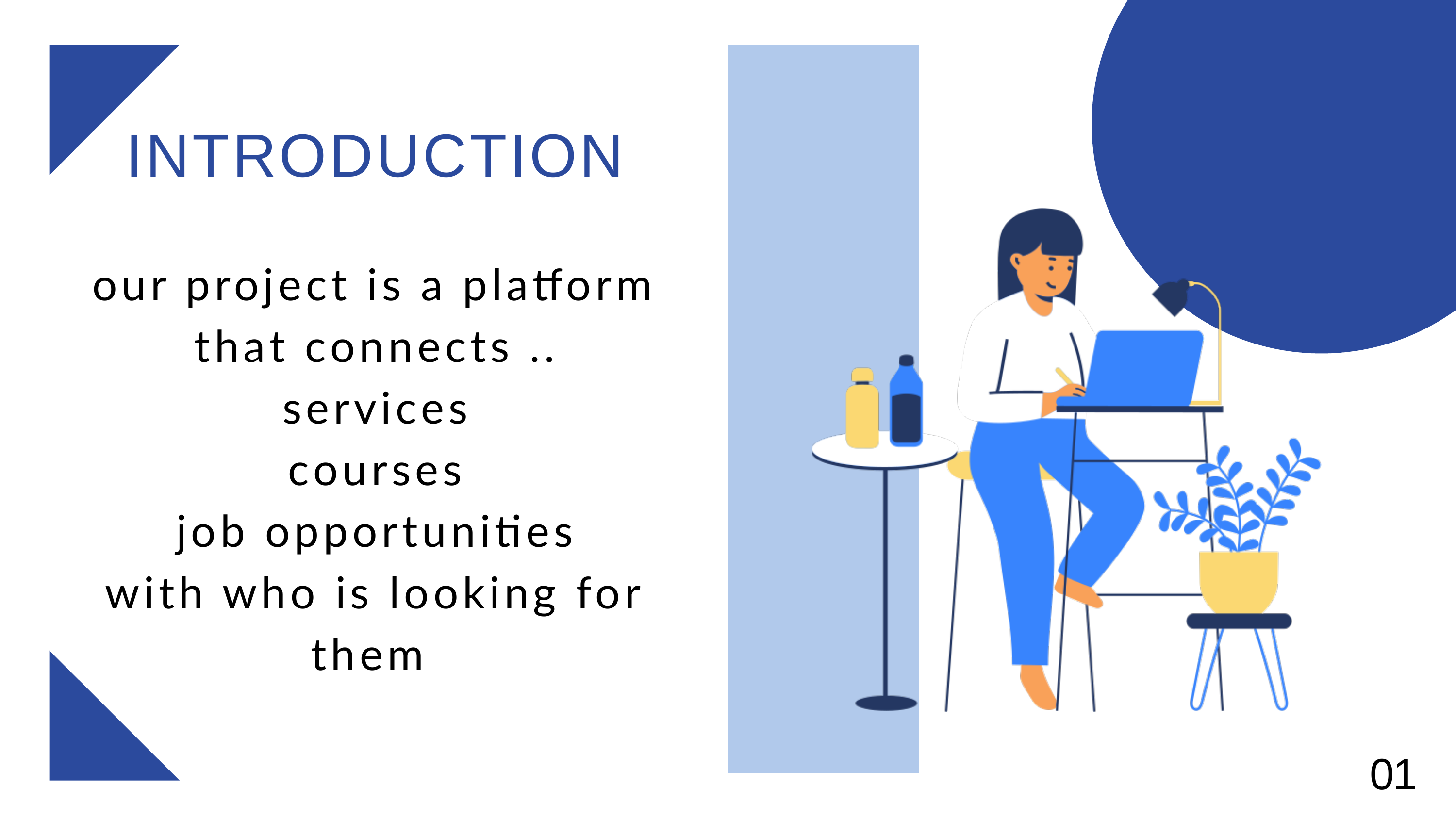

INTRODUCTION

our project is a platform that connects ..
services
courses
job opportunities
with who is looking for them

01